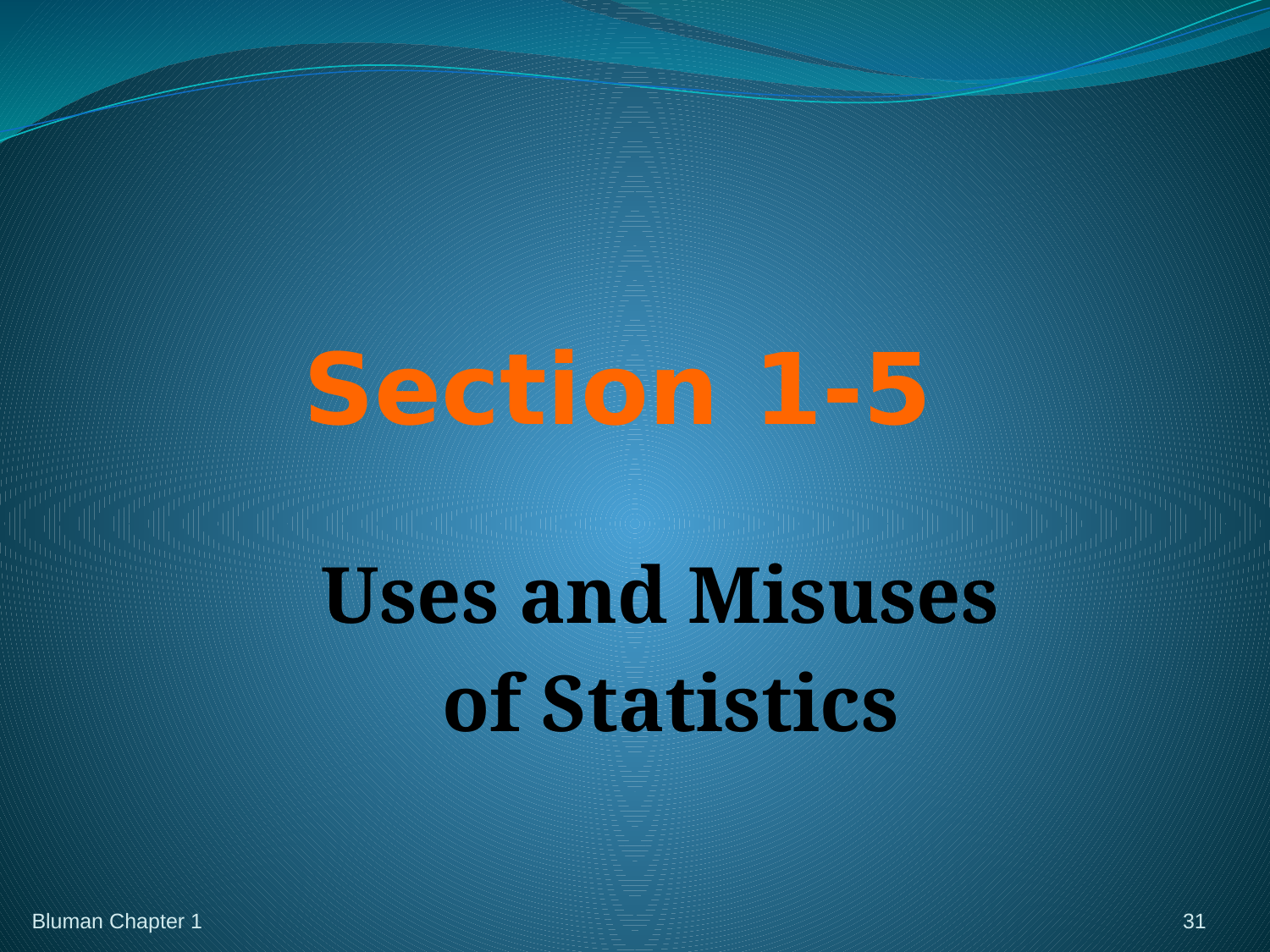

# Section 1-5
Uses and Misuses
of Statistics
Bluman Chapter 1
31